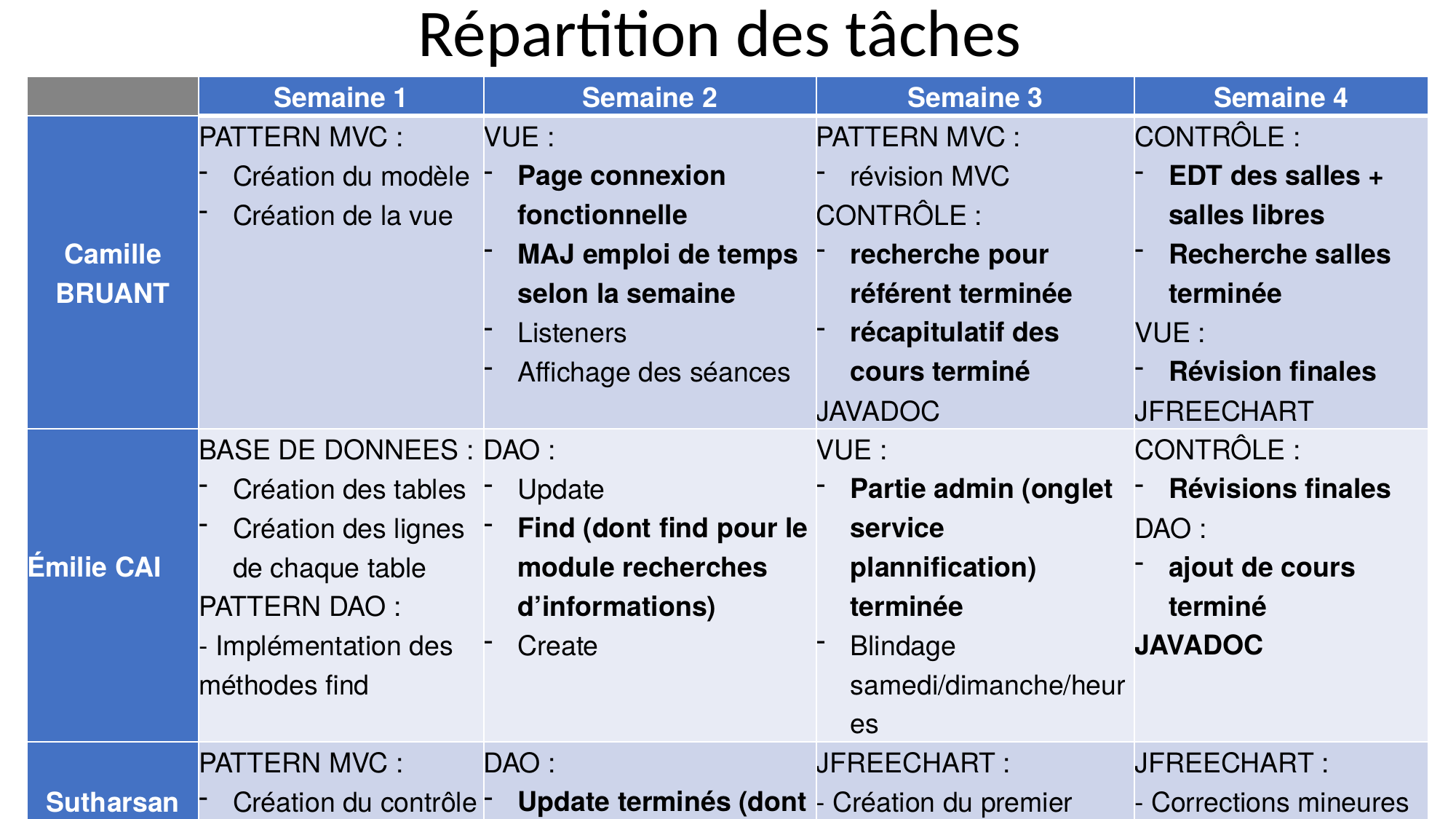

# Répartition des tâches
|  | Semaine 1 | Semaine 2 | Semaine 3 | Semaine 4 |
| --- | --- | --- | --- | --- |
| Camille BRUANT | PATTERN MVC : Création du modèle Création de la vue | VUE : Page connexion fonctionnelle MAJ emploi de temps selon la semaine Listeners Affichage des séances | PATTERN MVC : révision MVC CONTRÔLE : recherche pour référent terminée récapitulatif des cours terminé JAVADOC | CONTRÔLE : EDT des salles + salles libres Recherche salles terminée VUE : Révision finales JFREECHART |
| Émilie CAI | BASE DE DONNEES : Création des tables Création des lignes de chaque table PATTERN DAO : - Implémentation des méthodes find | DAO : Update Find (dont find pour le module recherches d’informations) Create | VUE : Partie admin (onglet service plannification) terminée Blindage samedi/dimanche/heures | CONTRÔLE : Révisions finales DAO : ajout de cours terminé JAVADOC |
| Sutharsan SIVAPALAN | PATTERN MVC : Création du contrôle Connexion à la BDD PATTERN DAO | DAO : Update terminés (dont méthodes pour le module mise a jour) | JFREECHART : - Création du premier graphe | JFREECHART : - Corrections mineures graphes - Graphes terminés |